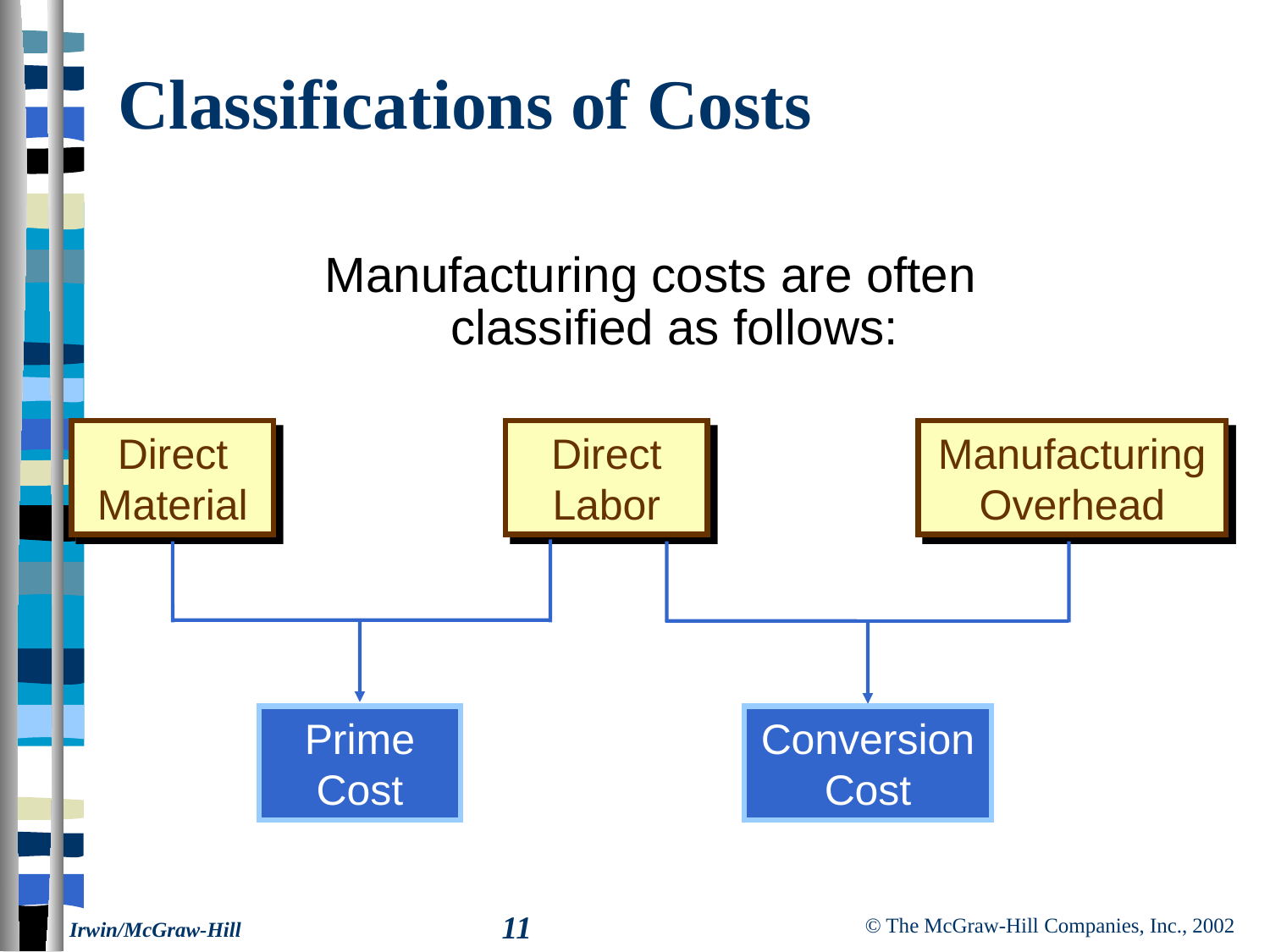

# Classifications of Costs
Manufacturing costs are often
classified as follows:
Direct
Material
Direct
Labor
Manufacturing
Overhead

Prime
Cost

Conversion
Cost